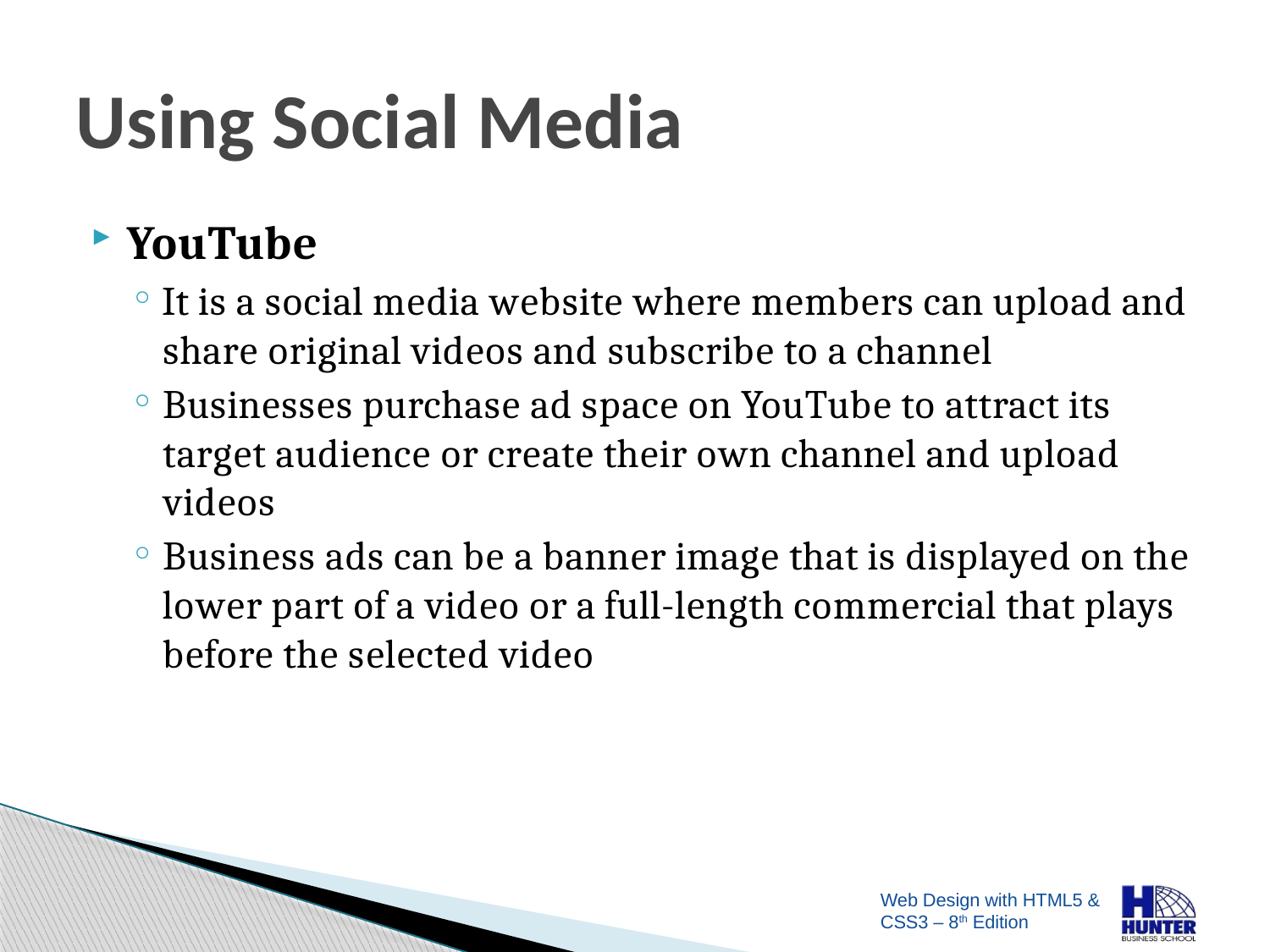

# Using Social Media
YouTube
It is a social media website where members can upload and share original videos and subscribe to a channel
Businesses purchase ad space on YouTube to attract its target audience or create their own channel and upload videos
Business ads can be a banner image that is displayed on the lower part of a video or a full-length commercial that plays before the selected video